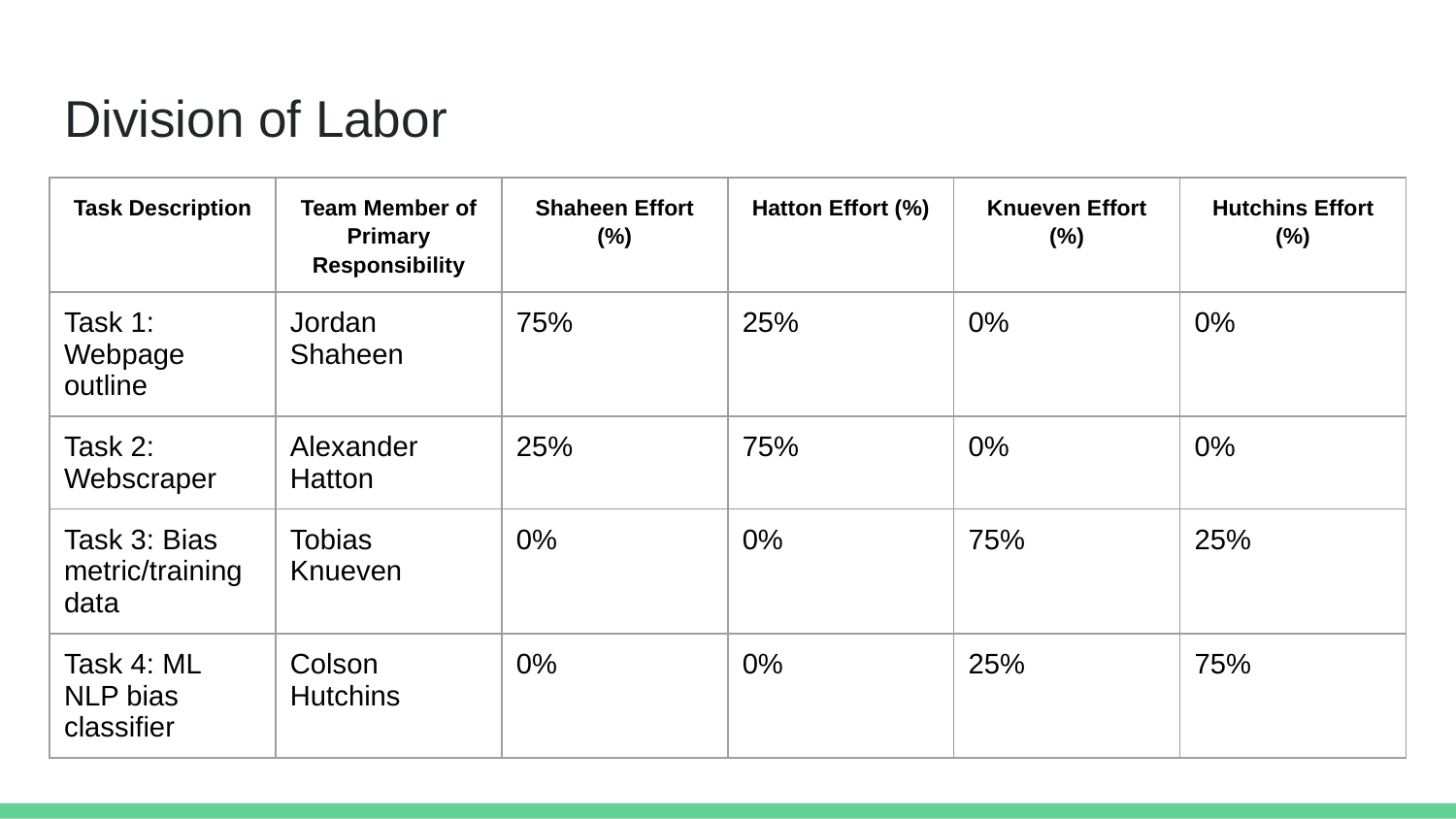

# Division of Labor
| Task Description | Team Member of Primary Responsibility | Shaheen Effort (%) | Hatton Effort (%) | Knueven Effort (%) | Hutchins Effort (%) |
| --- | --- | --- | --- | --- | --- |
| Task 1: Webpage outline | Jordan Shaheen | 75% | 25% | 0% | 0% |
| Task 2: Webscraper | Alexander Hatton | 25% | 75% | 0% | 0% |
| Task 3: Bias metric/training data | Tobias Knueven | 0% | 0% | 75% | 25% |
| Task 4: ML NLP bias classifier | Colson Hutchins | 0% | 0% | 25% | 75% |